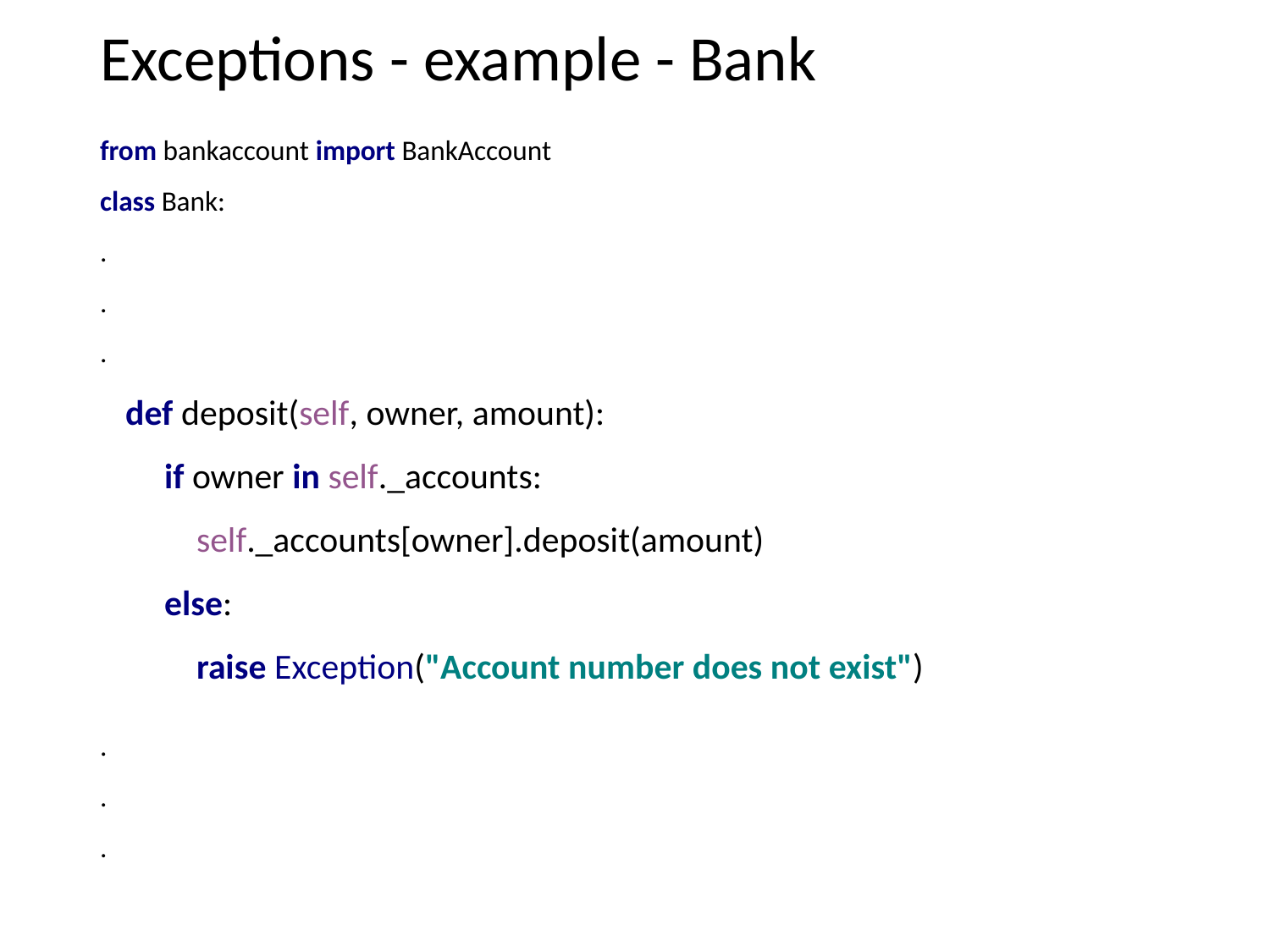

# Exceptions - example - Bank
from bankaccount import BankAccount
class Bank:
.
.
.
    def deposit(self, owner, amount):
        if owner in self._accounts:
            self._accounts[owner].deposit(amount)
        else:
            raise Exception("Account number does not exist")
.
.
.